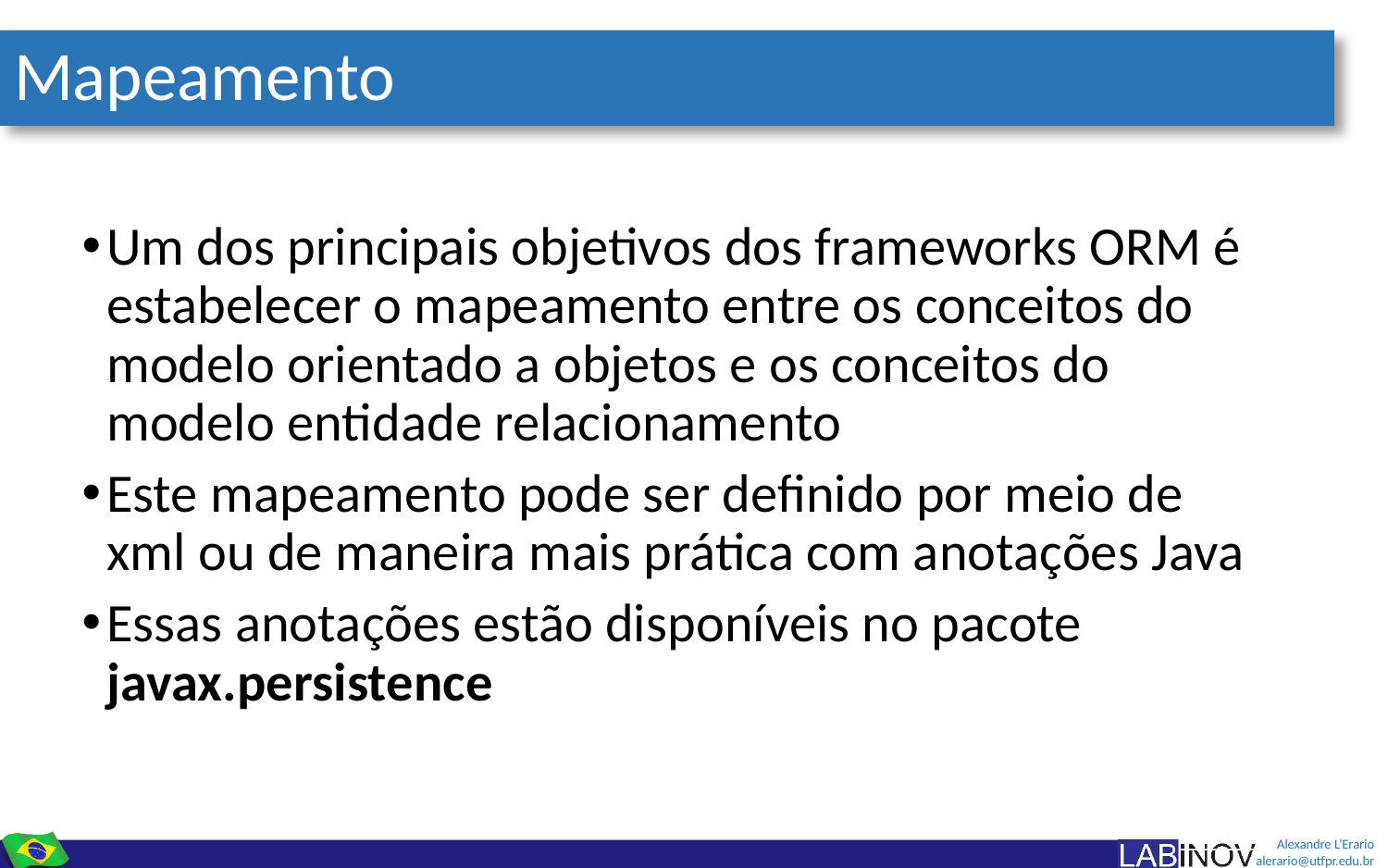

# Mapeamento
Um dos principais objetivos dos frameworks ORM é estabelecer o mapeamento entre os conceitos do modelo orientado a objetos e os conceitos do modelo entidade relacionamento
Este mapeamento pode ser definido por meio de xml ou de maneira mais prática com anotações Java
Essas anotações estão disponíveis no pacote javax.persistence